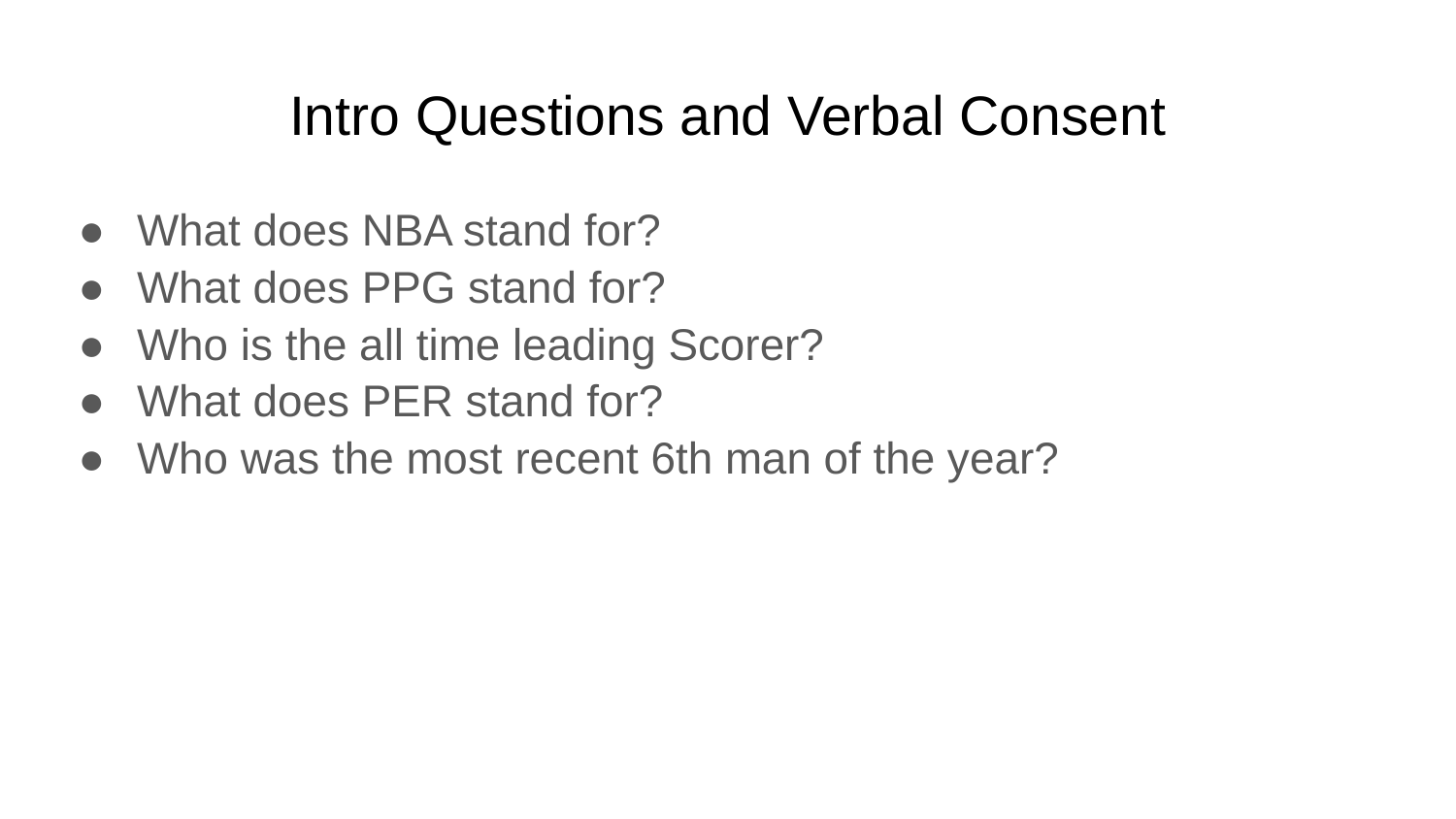

# Intro Questions and Verbal Consent
What does NBA stand for?
What does PPG stand for?
Who is the all time leading Scorer?
What does PER stand for?
Who was the most recent 6th man of the year?